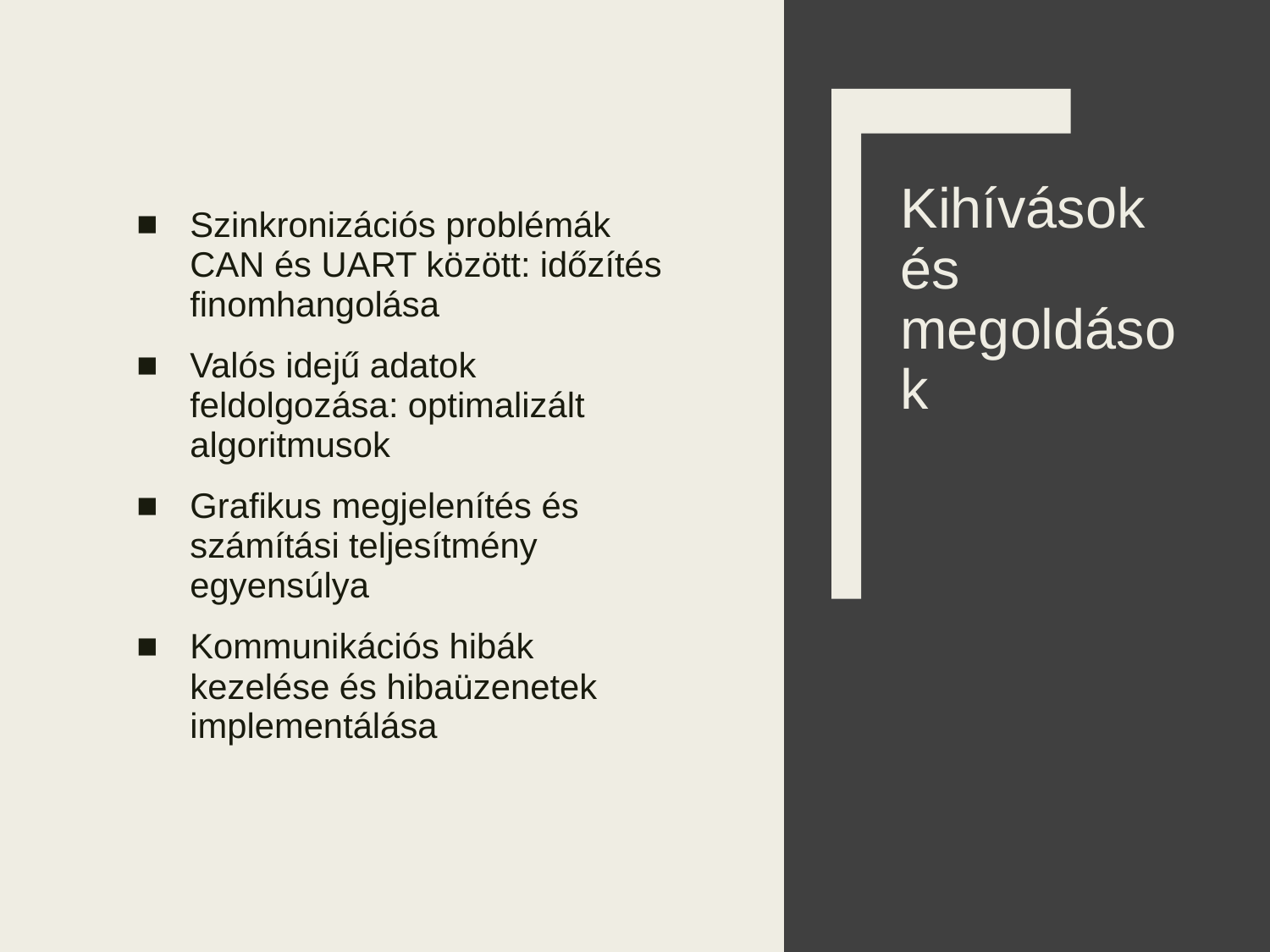

Szinkronizációs problémák CAN és UART között: időzítés finomhangolása
Valós idejű adatok feldolgozása: optimalizált algoritmusok
Grafikus megjelenítés és számítási teljesítmény egyensúlya
Kommunikációs hibák kezelése és hibaüzenetek implementálása
# Kihívások és megoldások